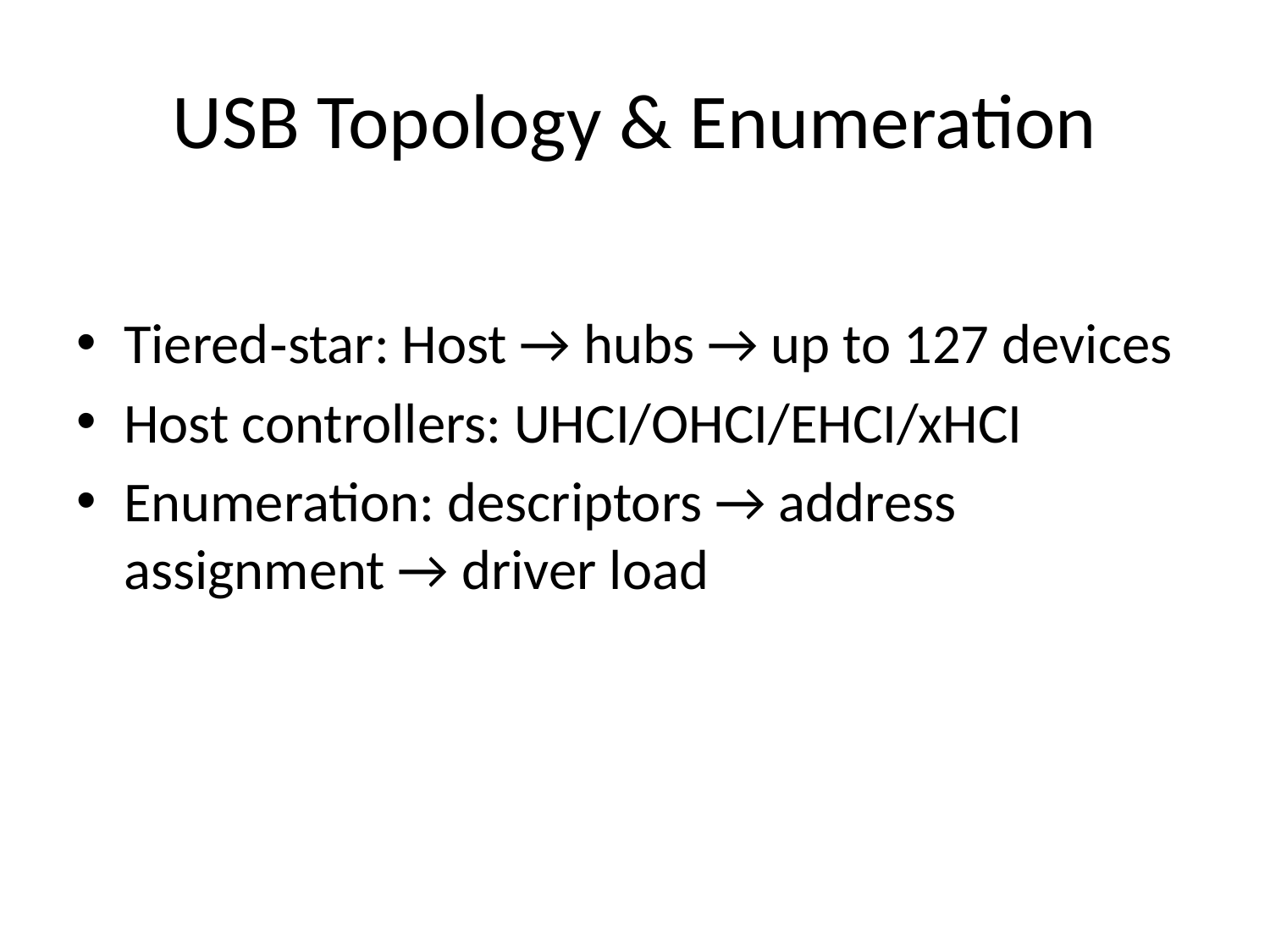

# USB Topology & Enumeration

Tiered‑star: Host → hubs → up to 127 devices
Host controllers: UHCI/OHCI/EHCI/xHCI
Enumeration: descriptors → address assignment → driver load